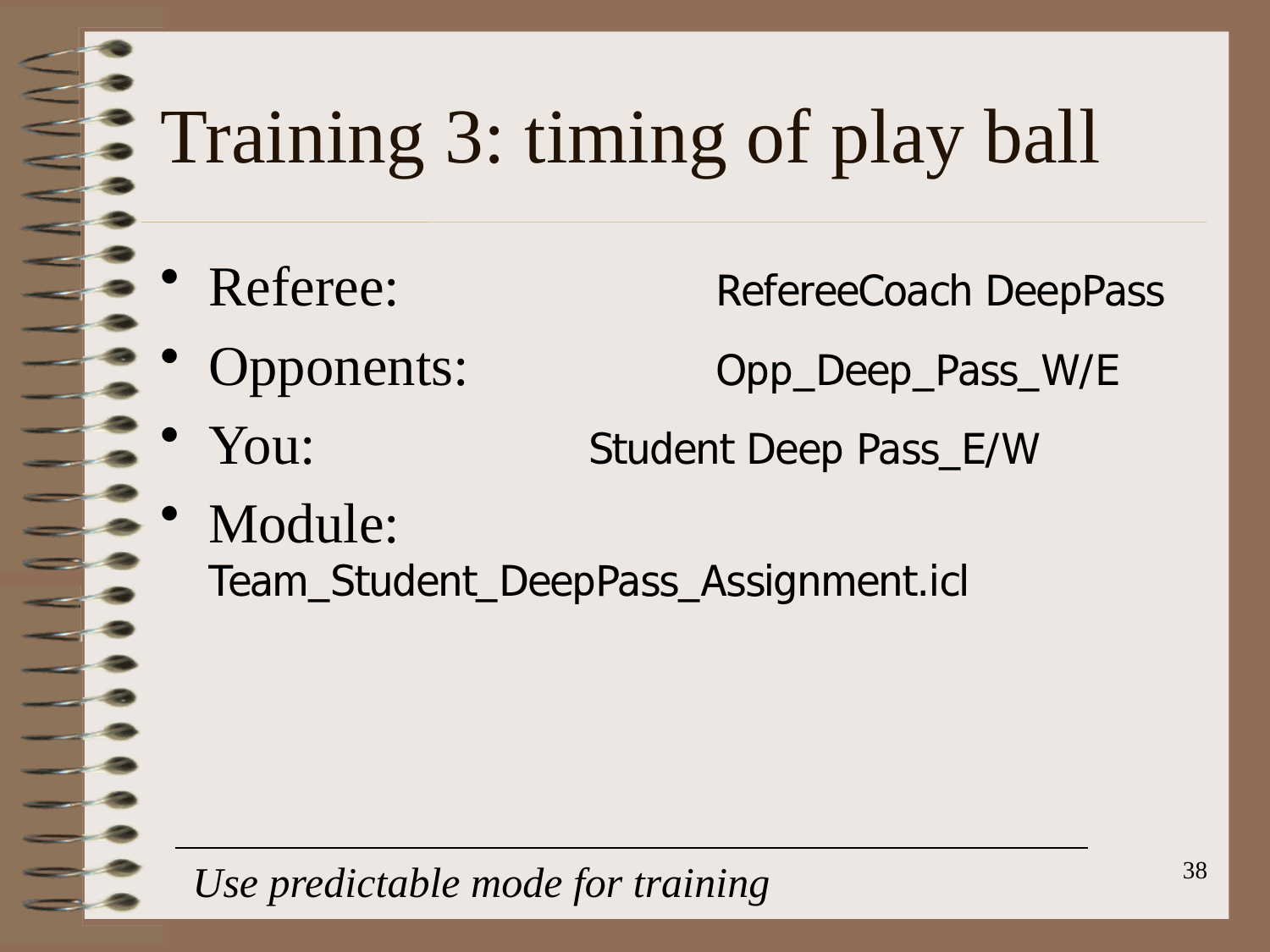

# Training 3: timing of play ball
Referee:			RefereeCoach DeepPass
Opponents:		Opp_Deep_Pass_W/E
You:			Student Deep Pass_E/W
Module:	Team_Student_DeepPass_Assignment.icl
Use predictable mode for training
38